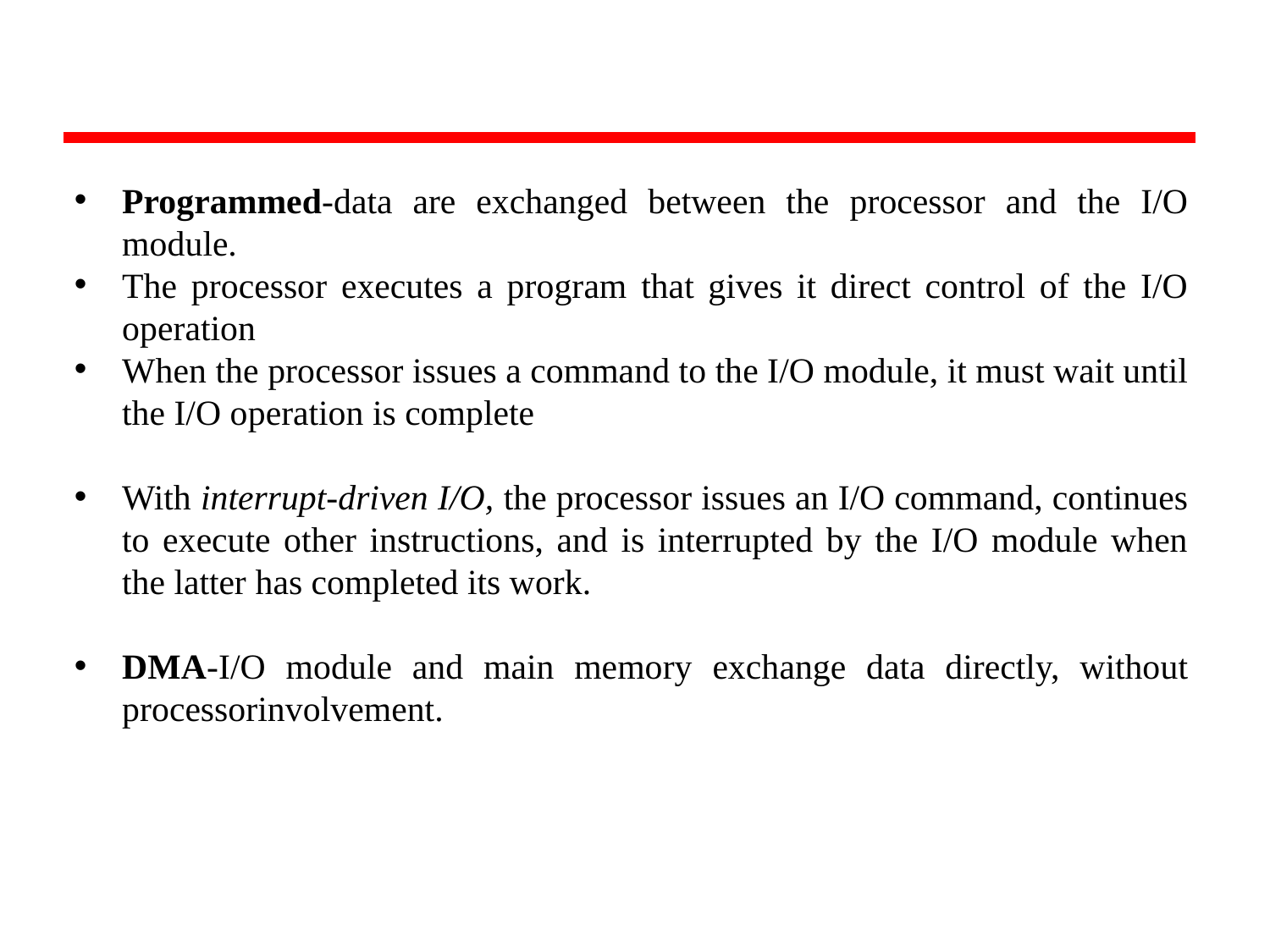

#
Programmed-data are exchanged between the processor and the I/O module.
The processor executes a program that gives it direct control of the I/O operation
When the processor issues a command to the I/O module, it must wait until the I/O operation is complete

With interrupt-driven I/O, the processor issues an I/O command, continues to execute other instructions, and is interrupted by the I/O module when the latter has completed its work.

DMA-I/O module and main memory exchange data directly, without processorinvolvement.